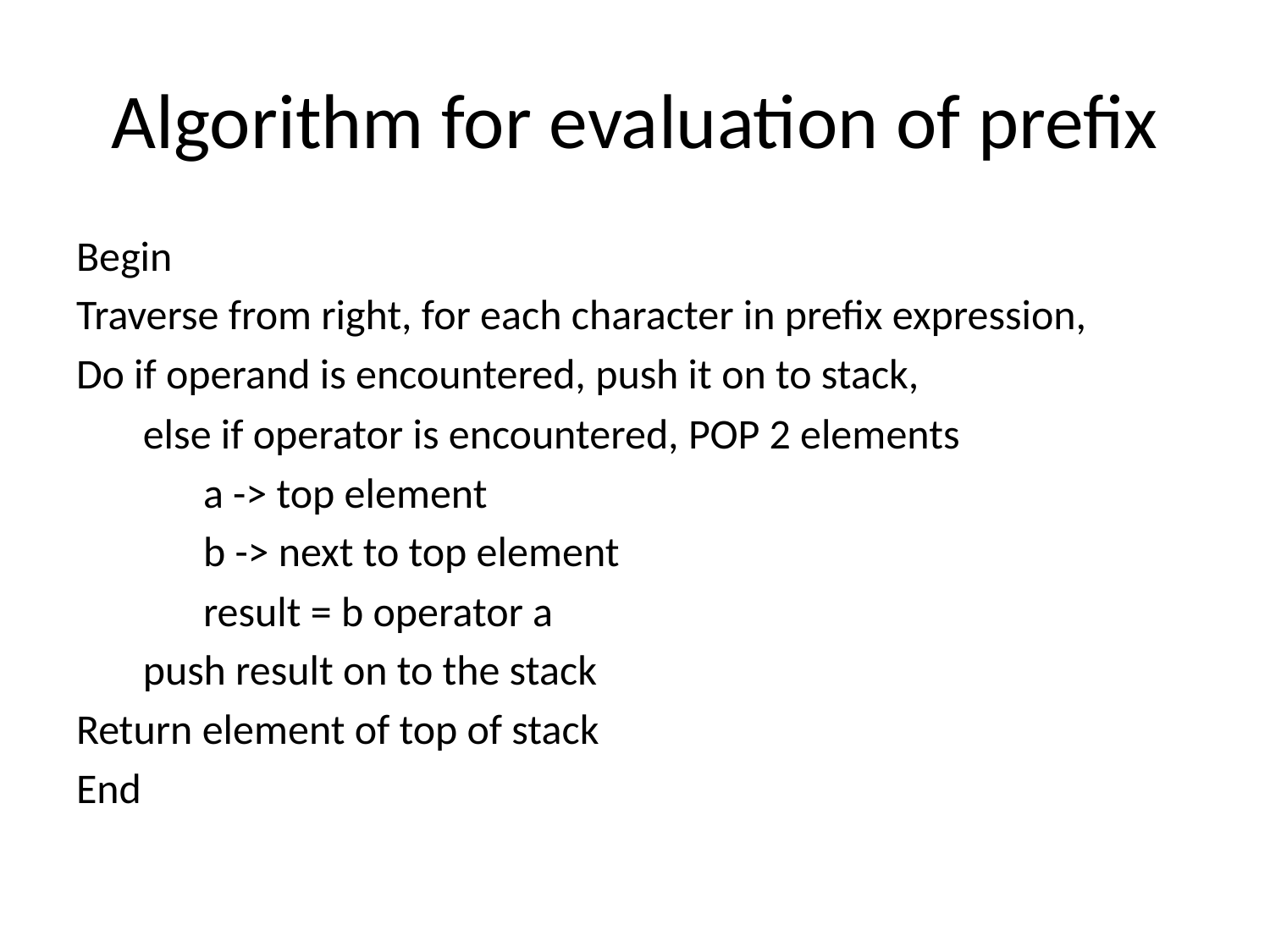

# Algorithm for evaluation of prefix
Begin
Traverse from right, for each character in prefix expression,
Do if operand is encountered, push it on to stack,
       else if operator is encountered, POP 2 elements
	a -> top element
	b -> next to top element
	result = b operator a
       push result on to the stack
Return element of top of stack
End